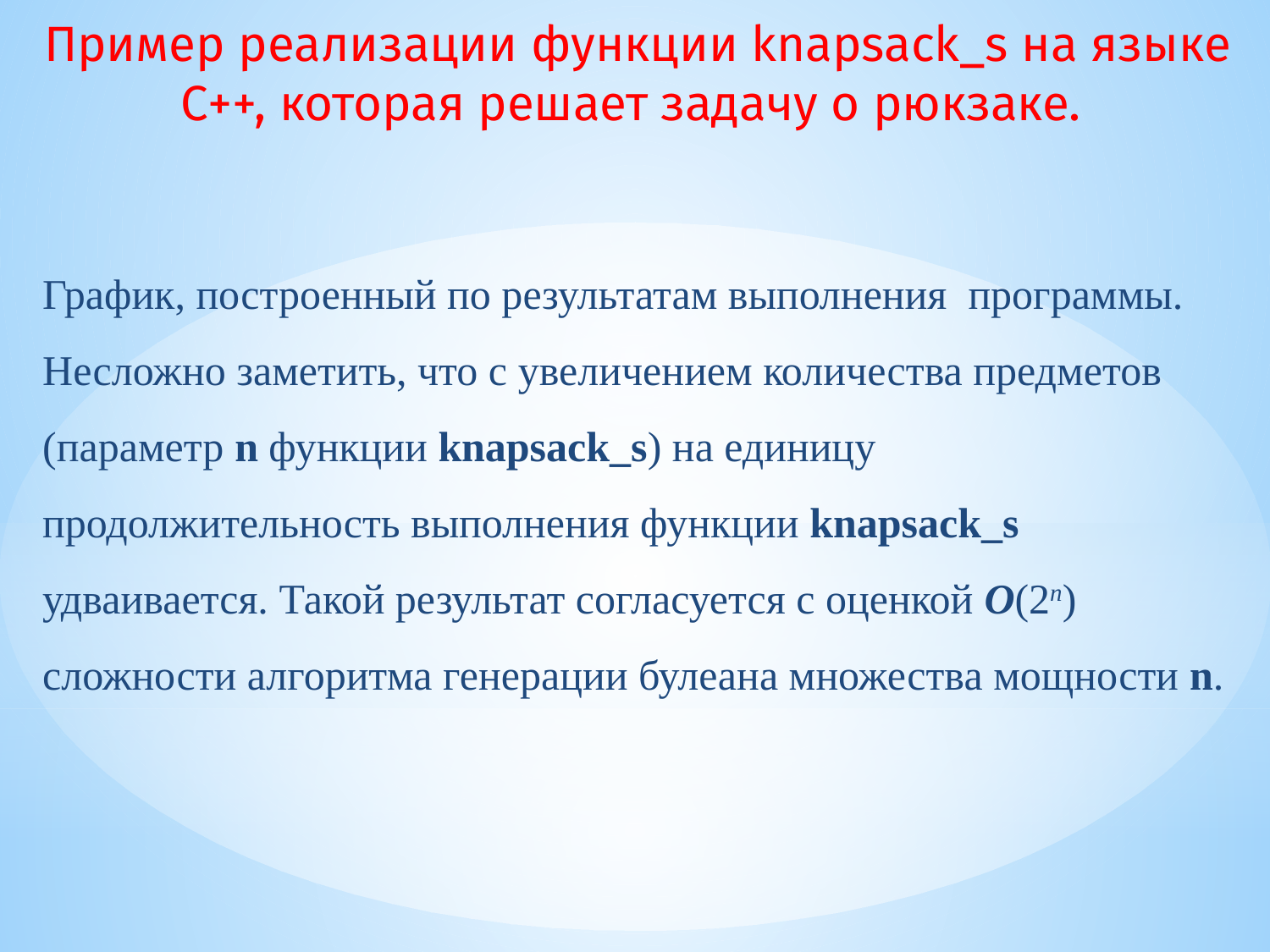

Пример реализации функции knapsack_s на языке C++, которая решает задачу о рюкзаке.

График, построенный по результатам выполнения  программы. Несложно заметить, что с увеличением количества предметов (параметр n функции knapsack_s) на единицу продолжительность выполнения функции knapsack_s удваивается. Такой результат согласуется с оценкой О(2n) сложности алгоритма генерации булеана множества мощности n.